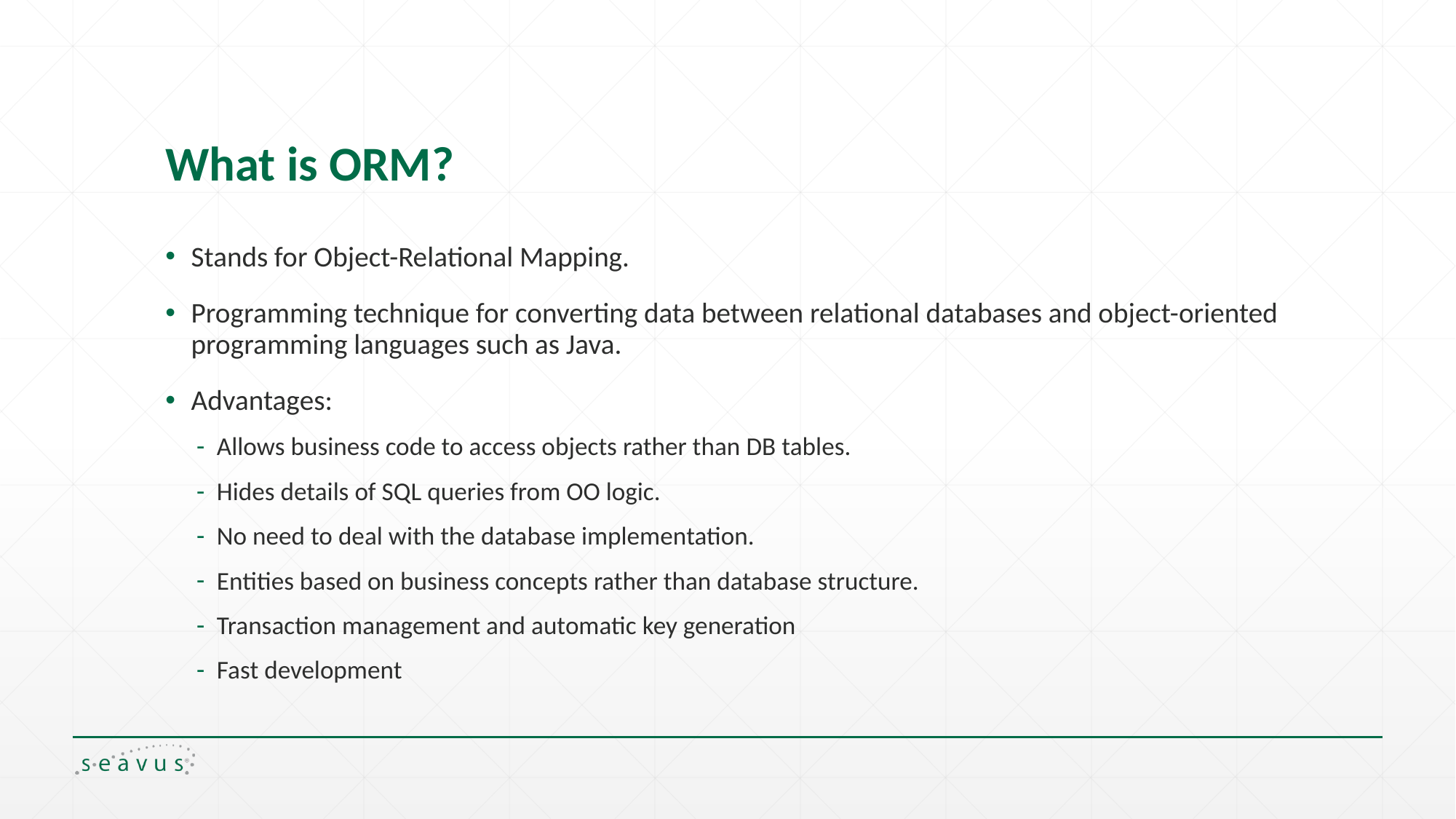

# What is ORM?
Stands for Object-Relational Mapping.
Programming technique for converting data between relational databases and object-oriented programming languages such as Java.
Advantages:
Allows business code to access objects rather than DB tables.
Hides details of SQL queries from OO logic.
No need to deal with the database implementation.
Entities based on business concepts rather than database structure.
Transaction management and automatic key generation
Fast development